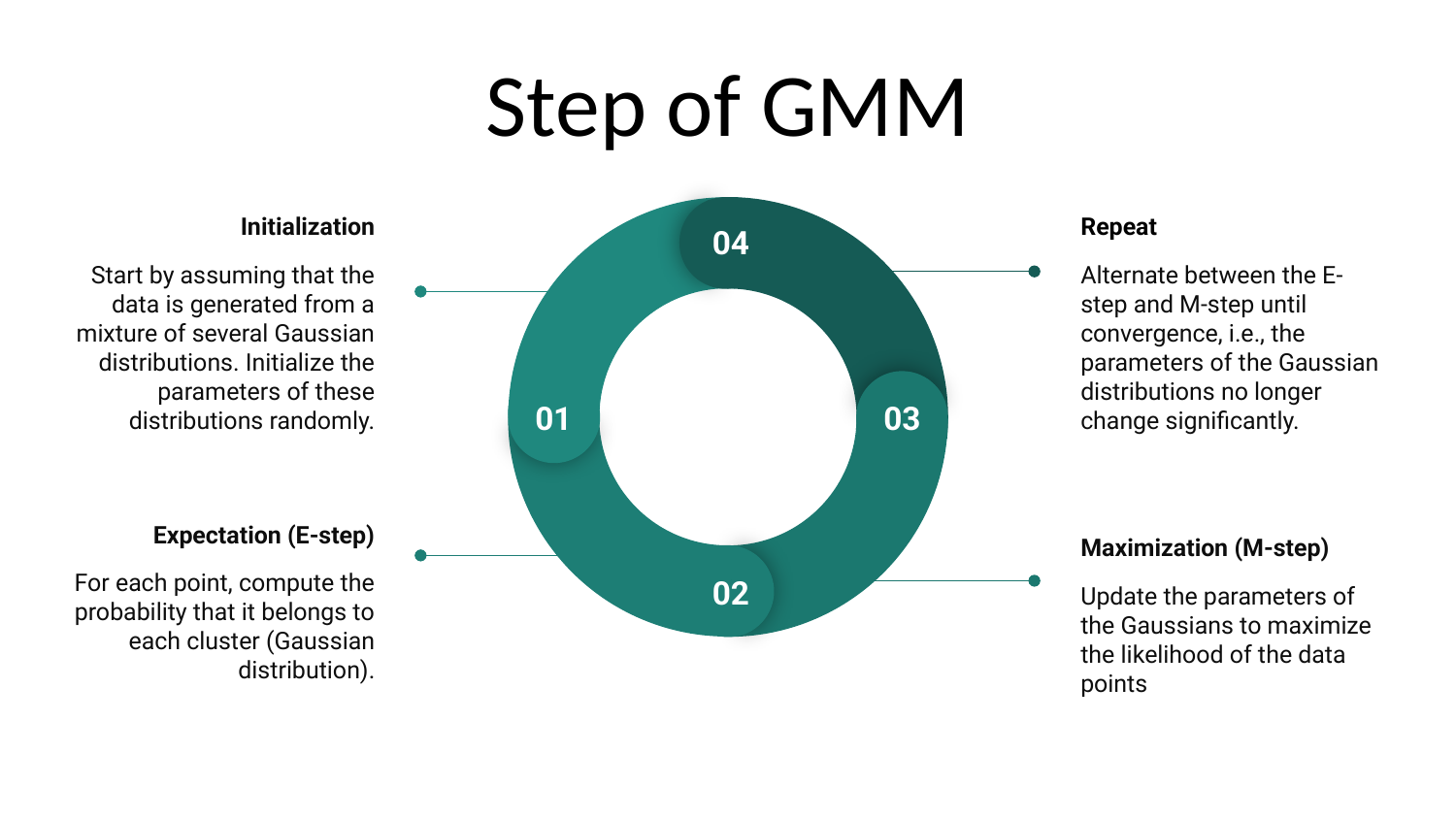

# Step of GMM

04

01
03

02
Initialization

Start by assuming that the data is generated from a mixture of several Gaussian distributions. Initialize the parameters of these distributions randomly.
Repeat

Alternate between the E-step and M-step until convergence, i.e., the parameters of the Gaussian distributions no longer change significantly.
Expectation (E-step)

For each point, compute the probability that it belongs to each cluster (Gaussian distribution).
Maximization (M-step)

Update the parameters of the Gaussians to maximize the likelihood of the data points